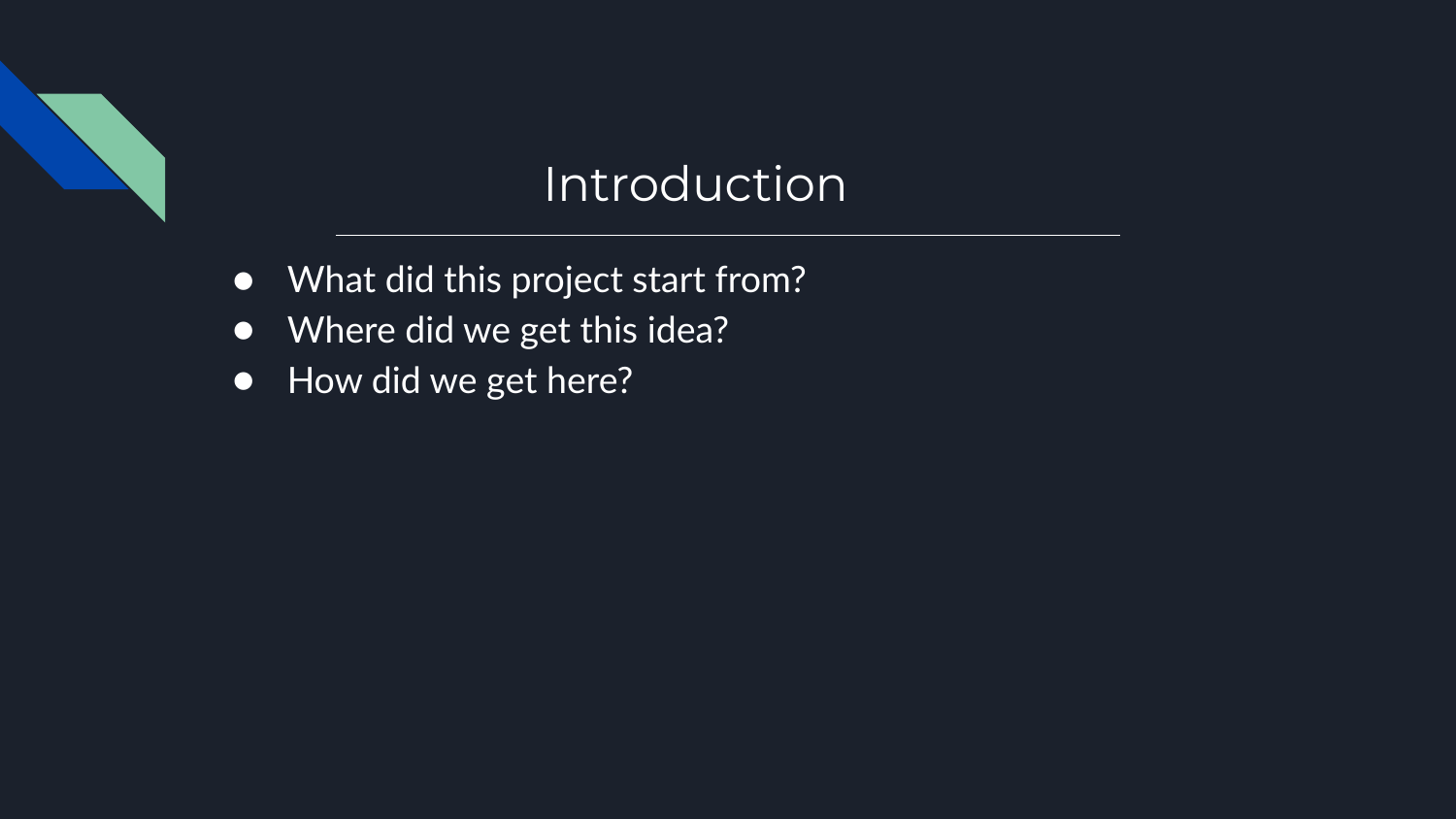

# Introduction

What did this project start from?
Where did we get this idea?
How did we get here?